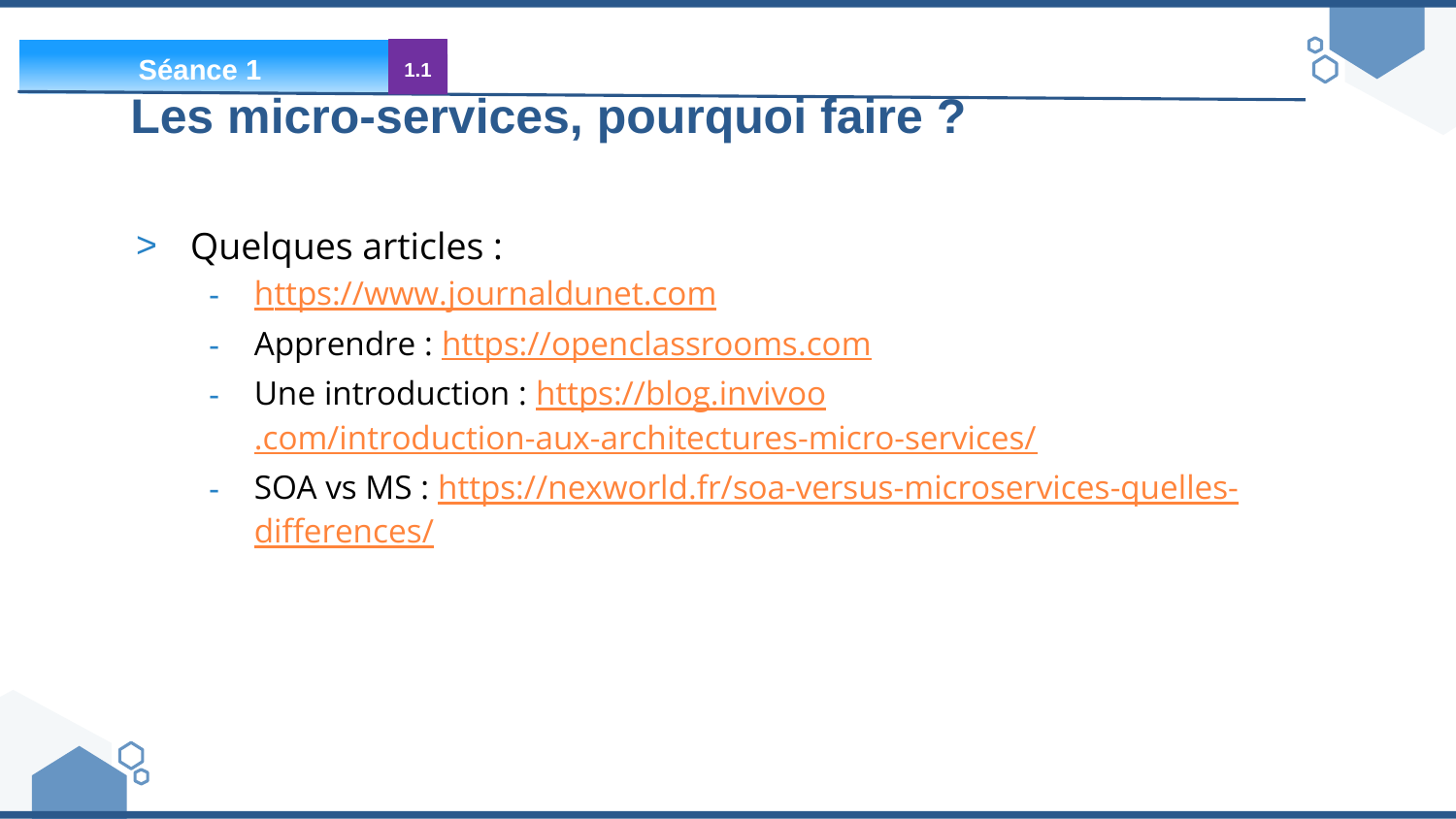

Séance 1
1.1
# Les micro-services, pourquoi faire ?
Quelques articles :
https://www.journaldunet.com
Apprendre : https://openclassrooms.com
Une introduction : https://blog.invivoo.com/introduction-aux-architectures-micro-services/
SOA vs MS : https://nexworld.fr/soa-versus-microservices-quelles-differences/